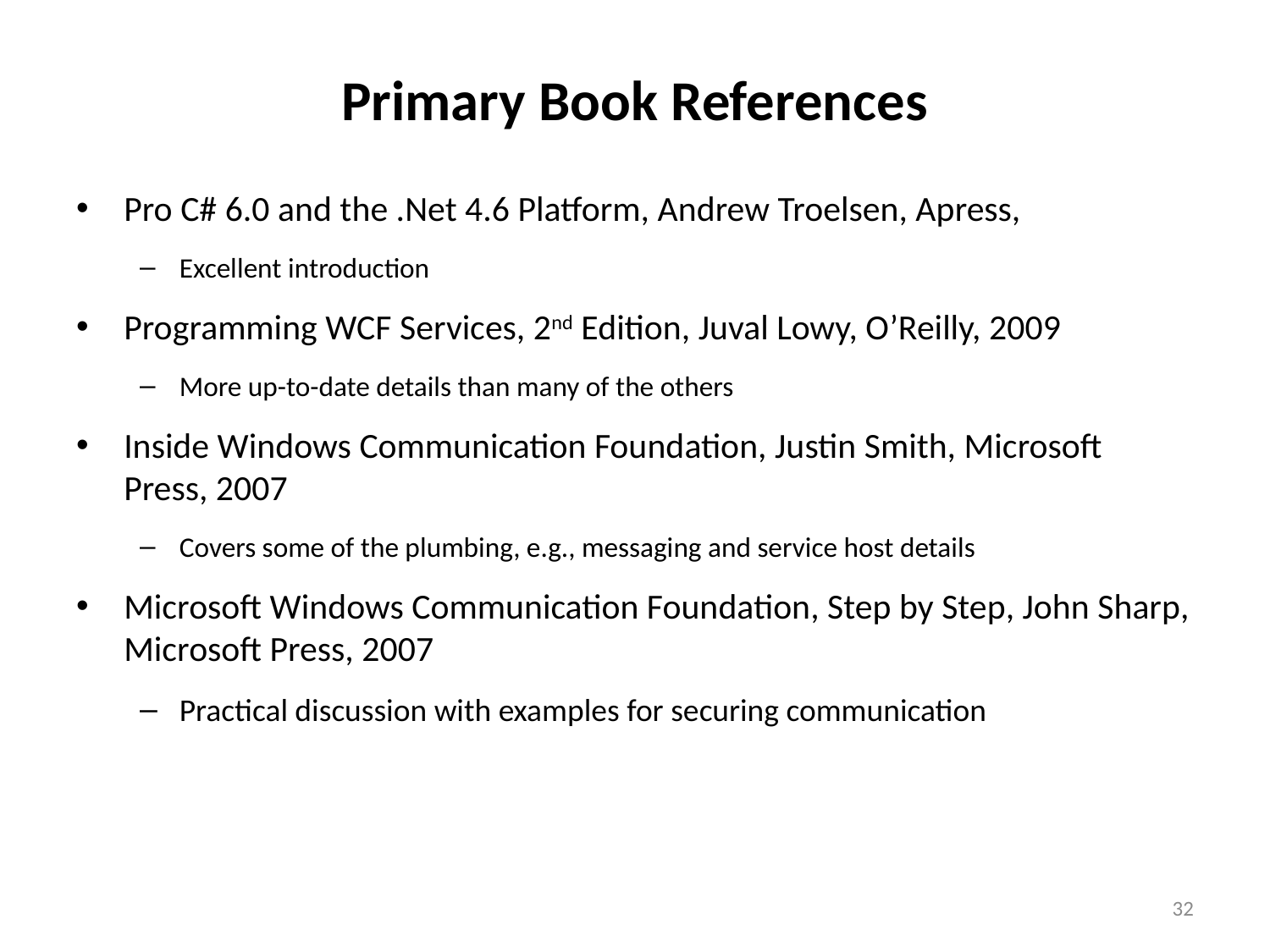

# Primary Book References
Pro C# 6.0 and the .Net 4.6 Platform, Andrew Troelsen, Apress,
Excellent introduction
Programming WCF Services, 2nd Edition, Juval Lowy, O’Reilly, 2009
More up-to-date details than many of the others
Inside Windows Communication Foundation, Justin Smith, Microsoft Press, 2007
Covers some of the plumbing, e.g., messaging and service host details
Microsoft Windows Communication Foundation, Step by Step, John Sharp, Microsoft Press, 2007
Practical discussion with examples for securing communication

32